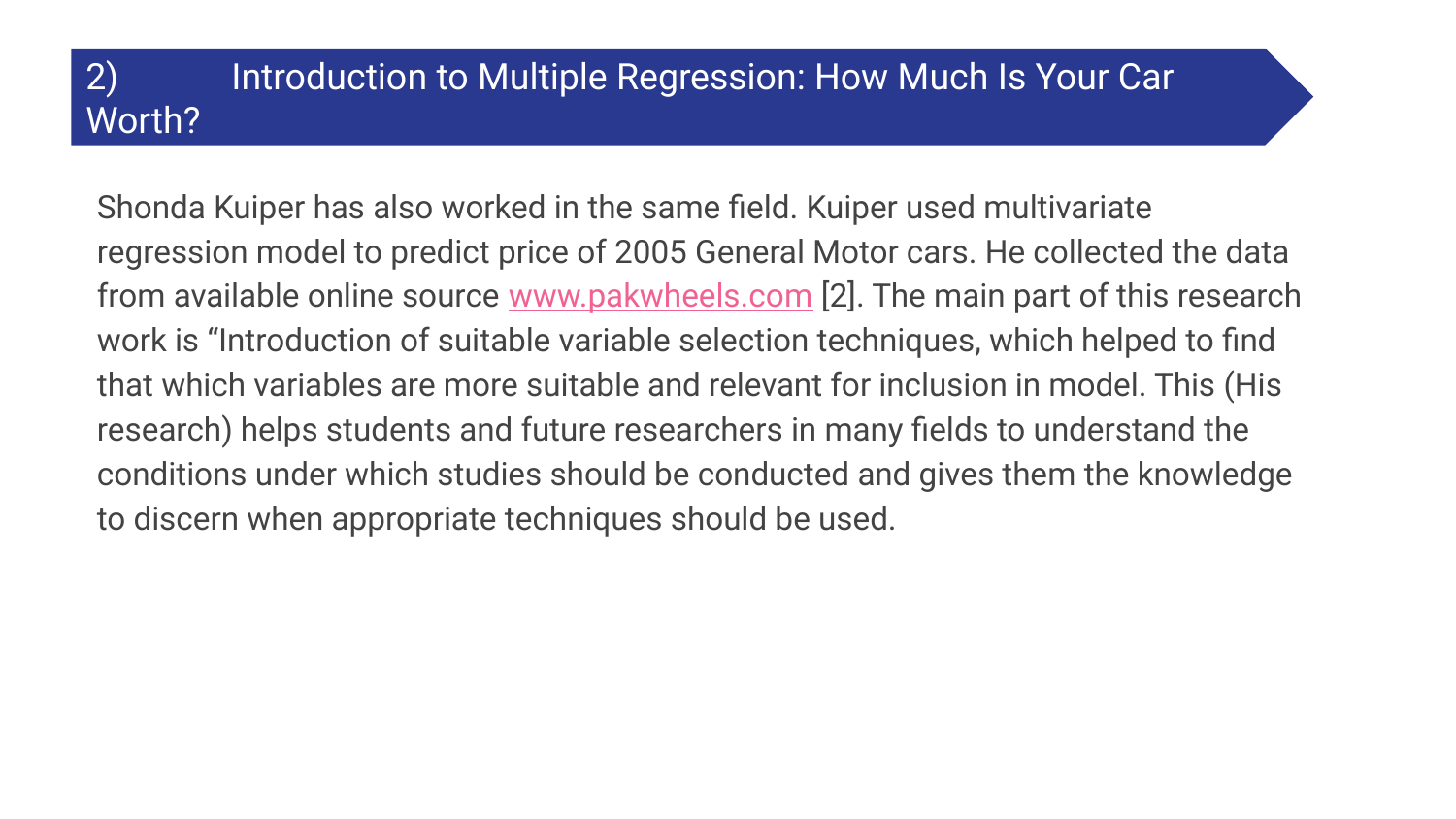

2)	Introduction to Multiple Regression: How Much Is Your Car Worth?
Shonda Kuiper has also worked in the same field. Kuiper used multivariate regression model to predict price of 2005 General Motor cars. He collected the data from available online source www.pakwheels.com [2]. The main part of this research work is “Introduction of suitable variable selection techniques, which helped to find that which variables are more suitable and relevant for inclusion in model. This (His research) helps students and future researchers in many fields to understand the conditions under which studies should be conducted and gives them the knowledge to discern when appropriate techniques should be used.